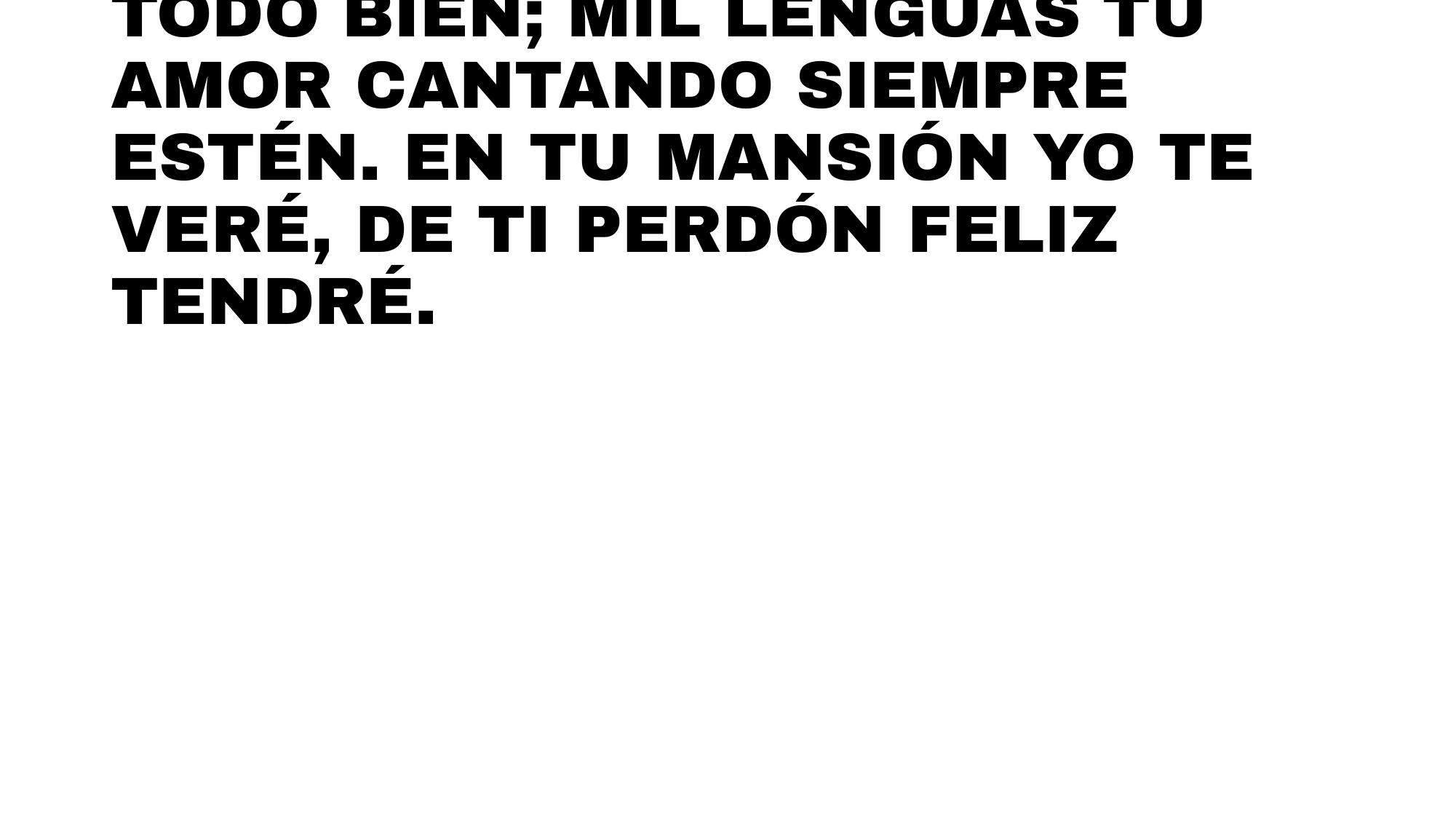

# TÚ ERES, ¡OH, SEÑOR! MI SUMO, TODO BIEN; MIL LENGUAS TU AMOR CANTANDO SIEMPRE ESTÉN. EN TU MANSIÓN YO TE VERÉ, DE TI PERDÓN FELIZ TENDRÉ.